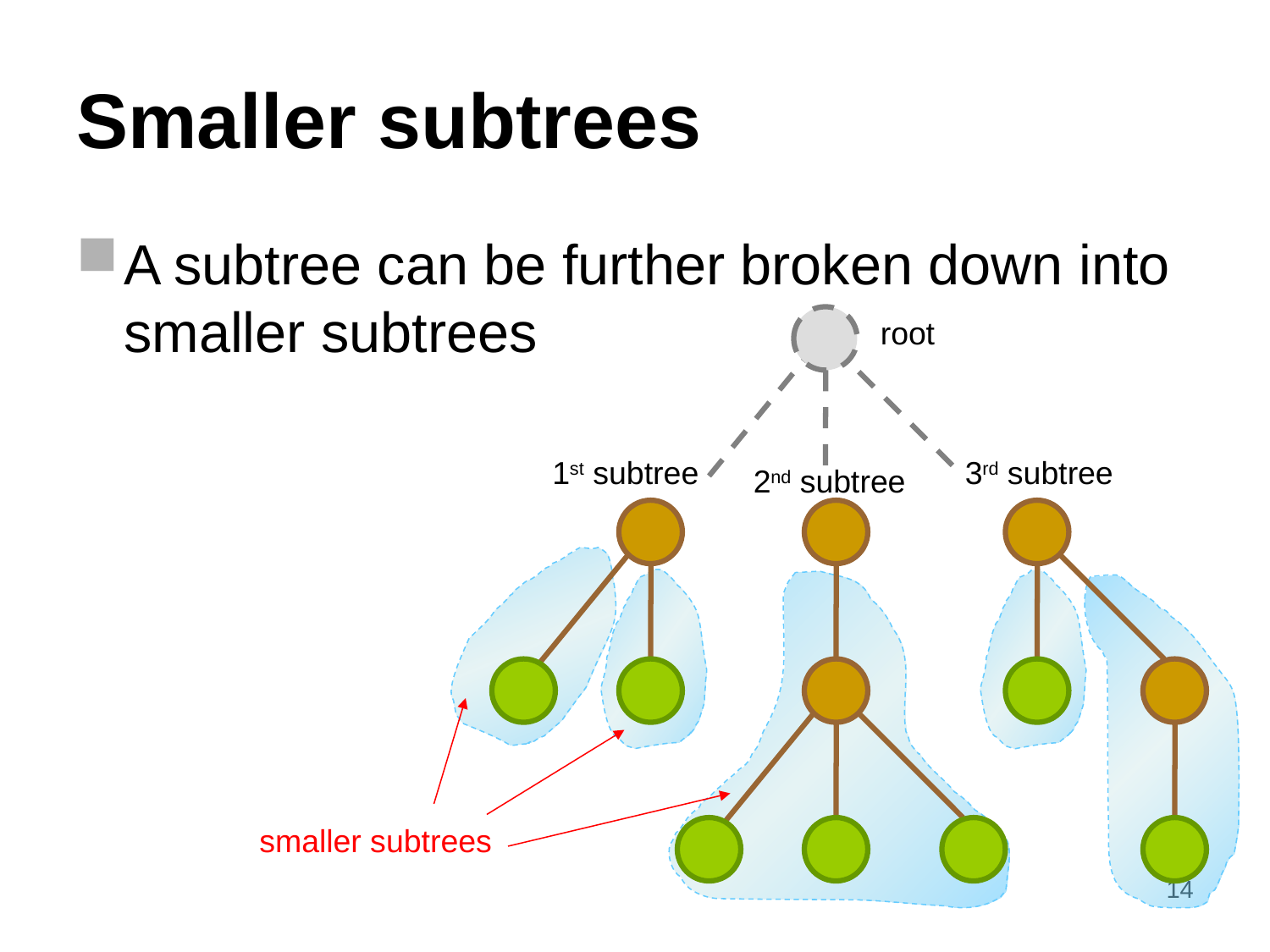

# Smaller subtrees
A subtree can be further broken down into smaller subtrees

root

1st subtree
3rd subtree
2nd subtree

smaller subtrees

14